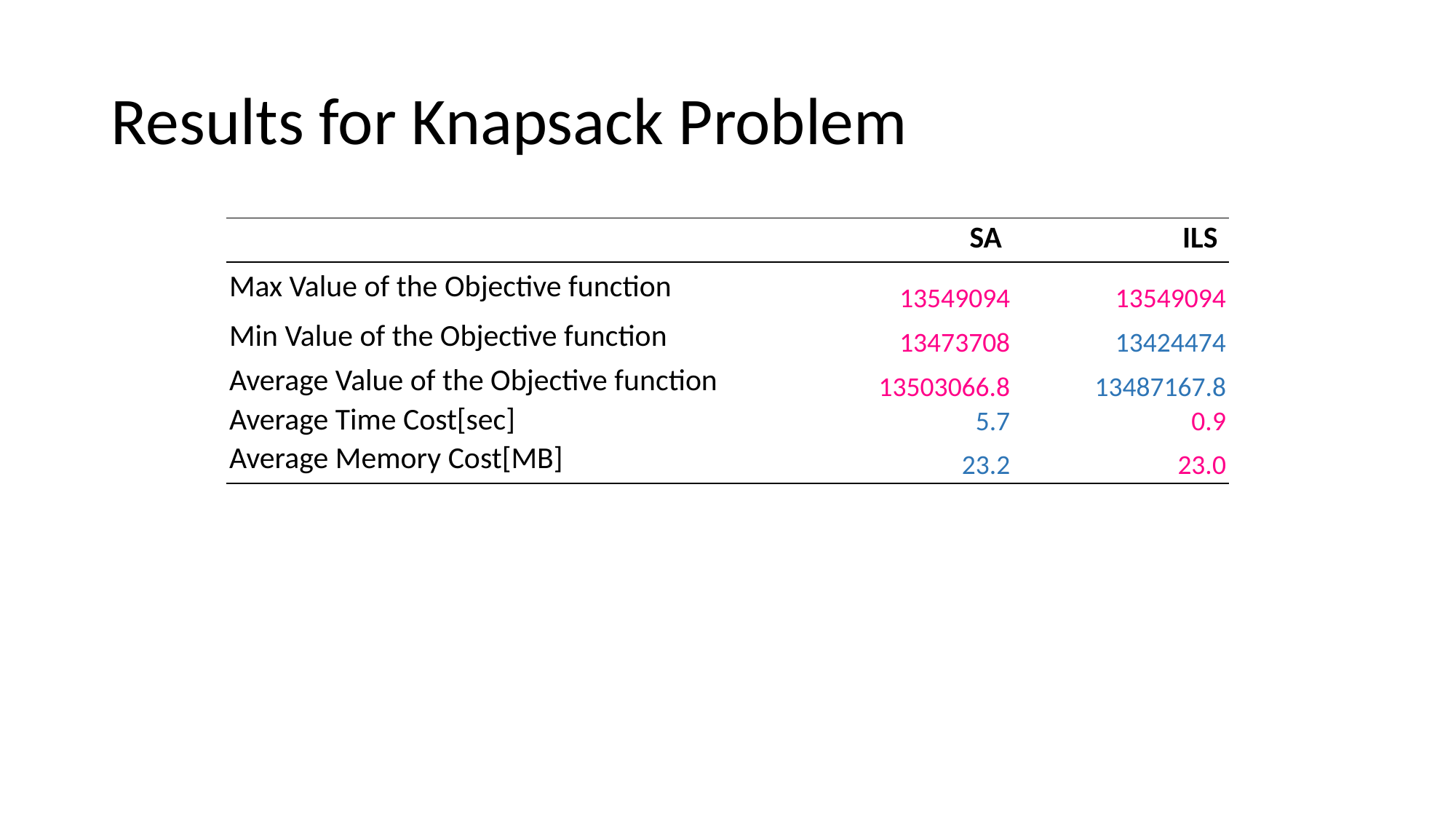

# Results for Knapsack Problem
|  | SA | ILS |
| --- | --- | --- |
| Max Value of the Objective function | 13549094 | 13549094 |
| Min Value of the Objective function | 13473708 | 13424474 |
| Average Value of the Objective function | 13503066.8 | 13487167.8 |
| Average Time Cost[sec] | 5.7 | 0.9 |
| Average Memory Cost[MB] | 23.2 | 23.0 |